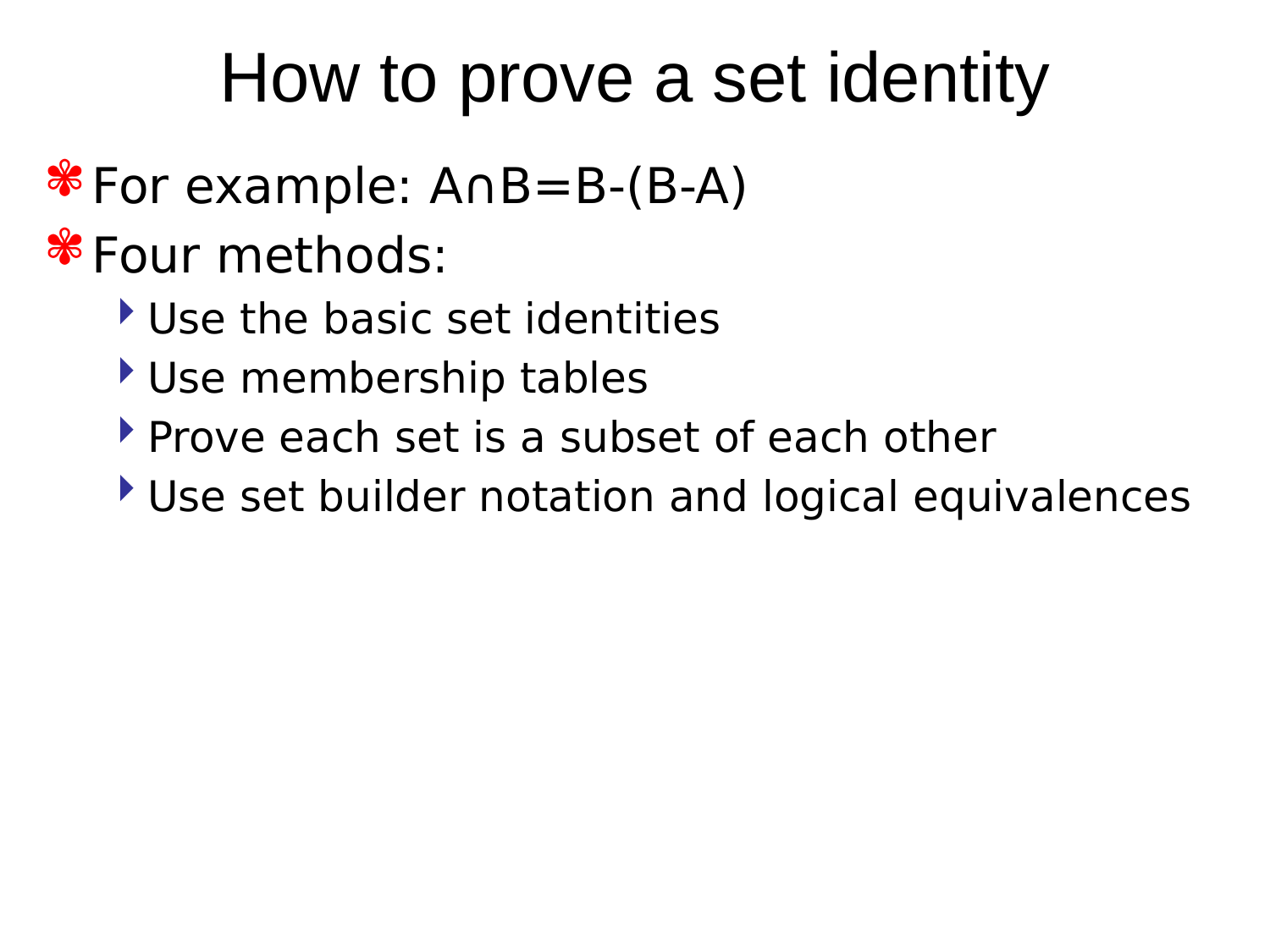

# How to prove a set identity
For example: A∩B=B-(B-A)
Four methods:
Use the basic set identities
Use membership tables
Prove each set is a subset of each other
Use set builder notation and logical equivalences